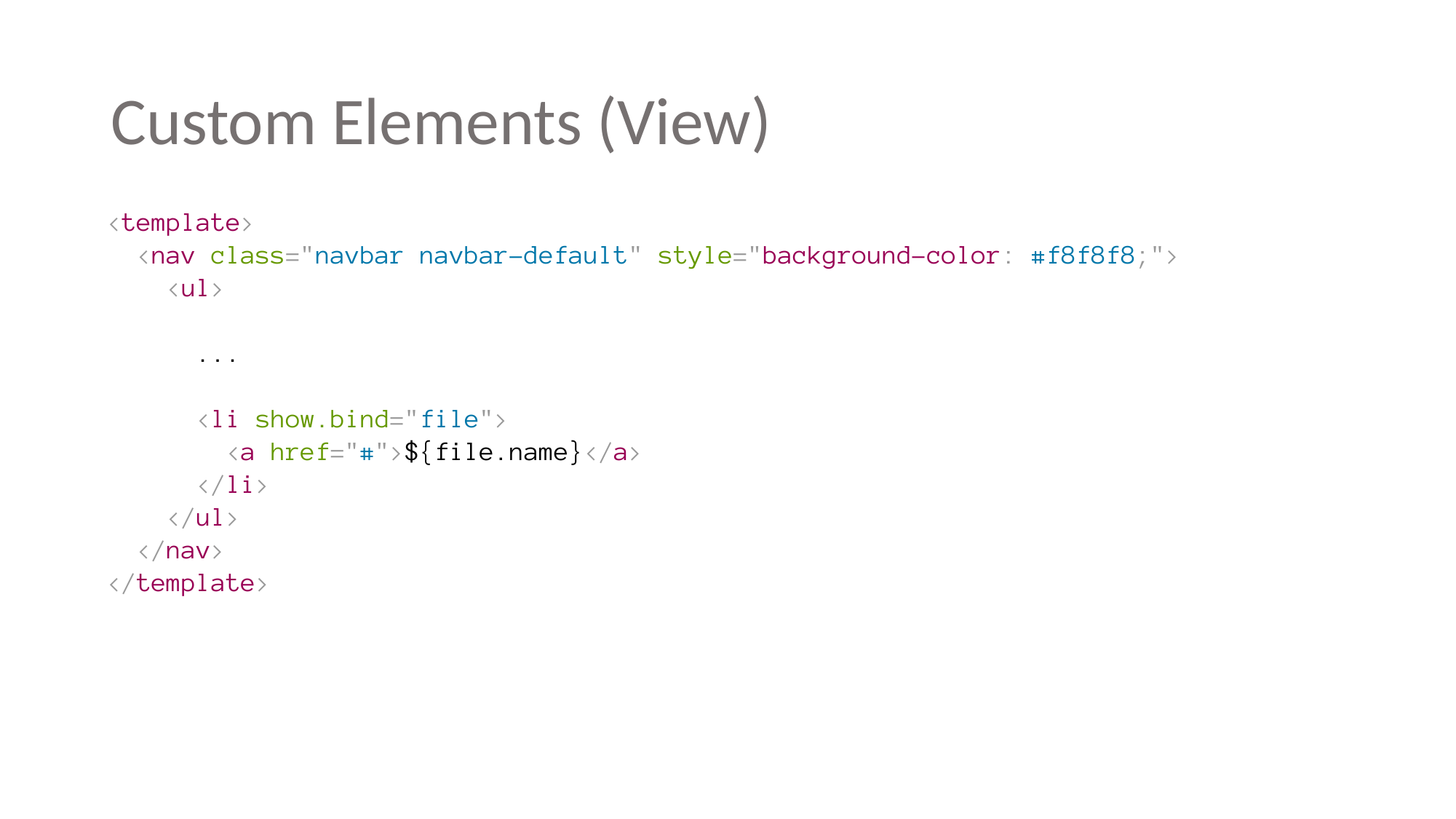

# Custom Elements (View)
<template>
  <nav class="navbar navbar-default" style="background-color: #f8f8f8;">
    <ul>

      ...

      <li show.bind="file">
        <a href="#">${file.name}</a>
      </li>
    </ul>
  </nav>
</template>